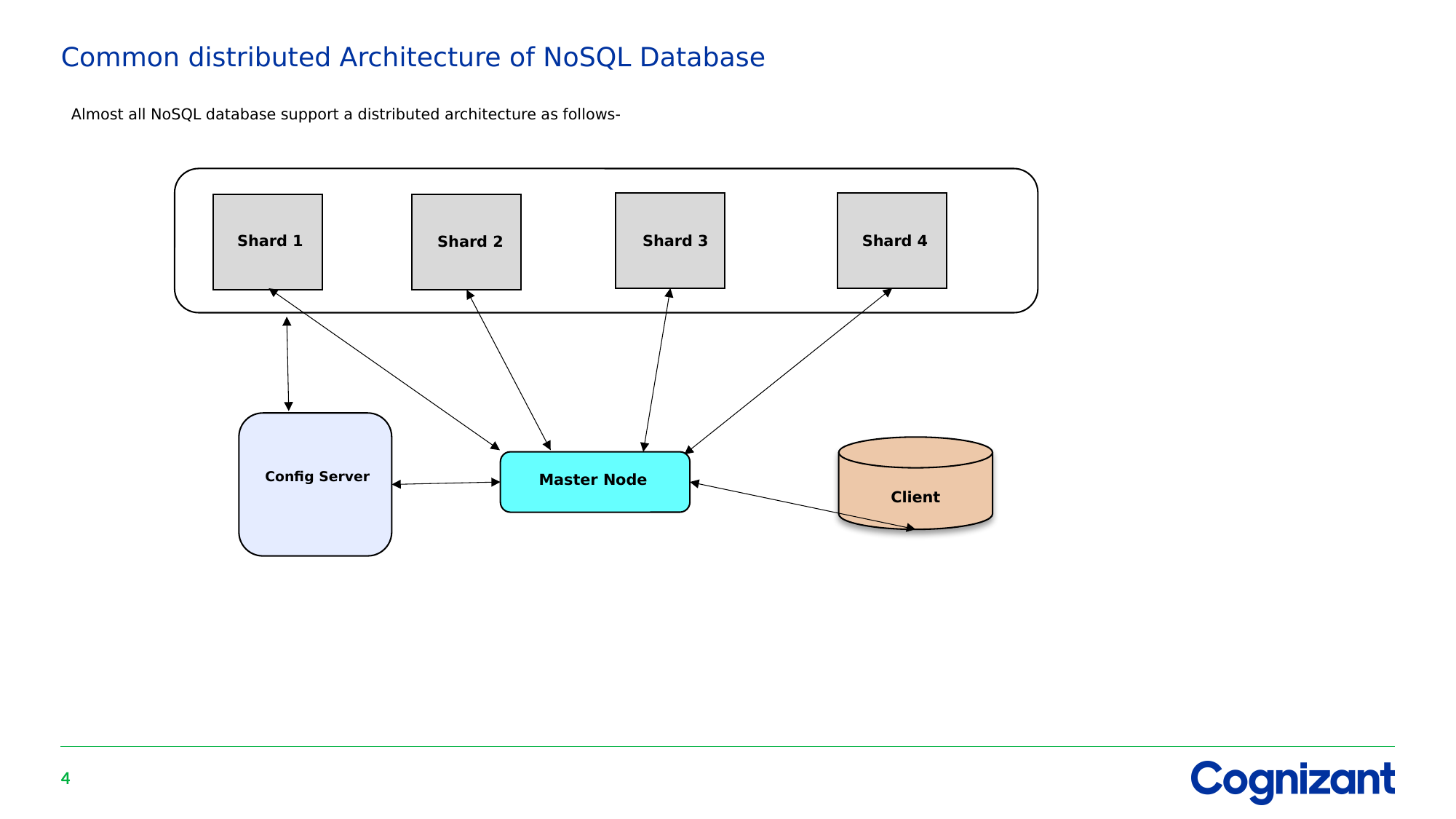

# Common distributed Architecture of NoSQL Database
Almost all NoSQL database support a distributed architecture as follows-

Shard 4
Shard 3
Shard 1
Shard 2

Config Server
Master Node
Client
4